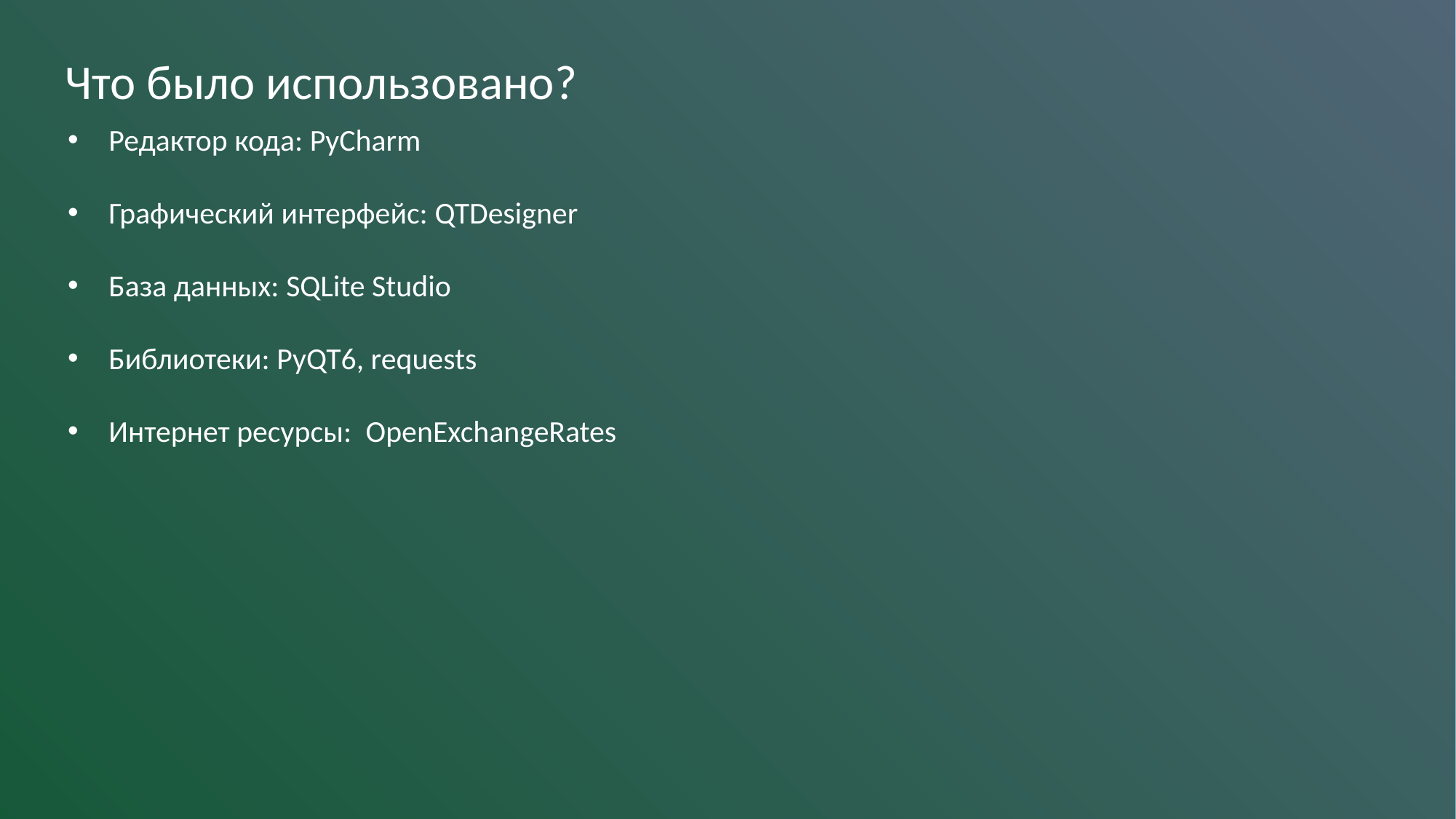

Что было использовано?
Редактор кода: PyCharm

Графический интерфейс: QTDesigner

База данных: SQLite Studio

Библиотеки: PyQT6, requests

Интернет ресурсы:  OpenExchangeRates